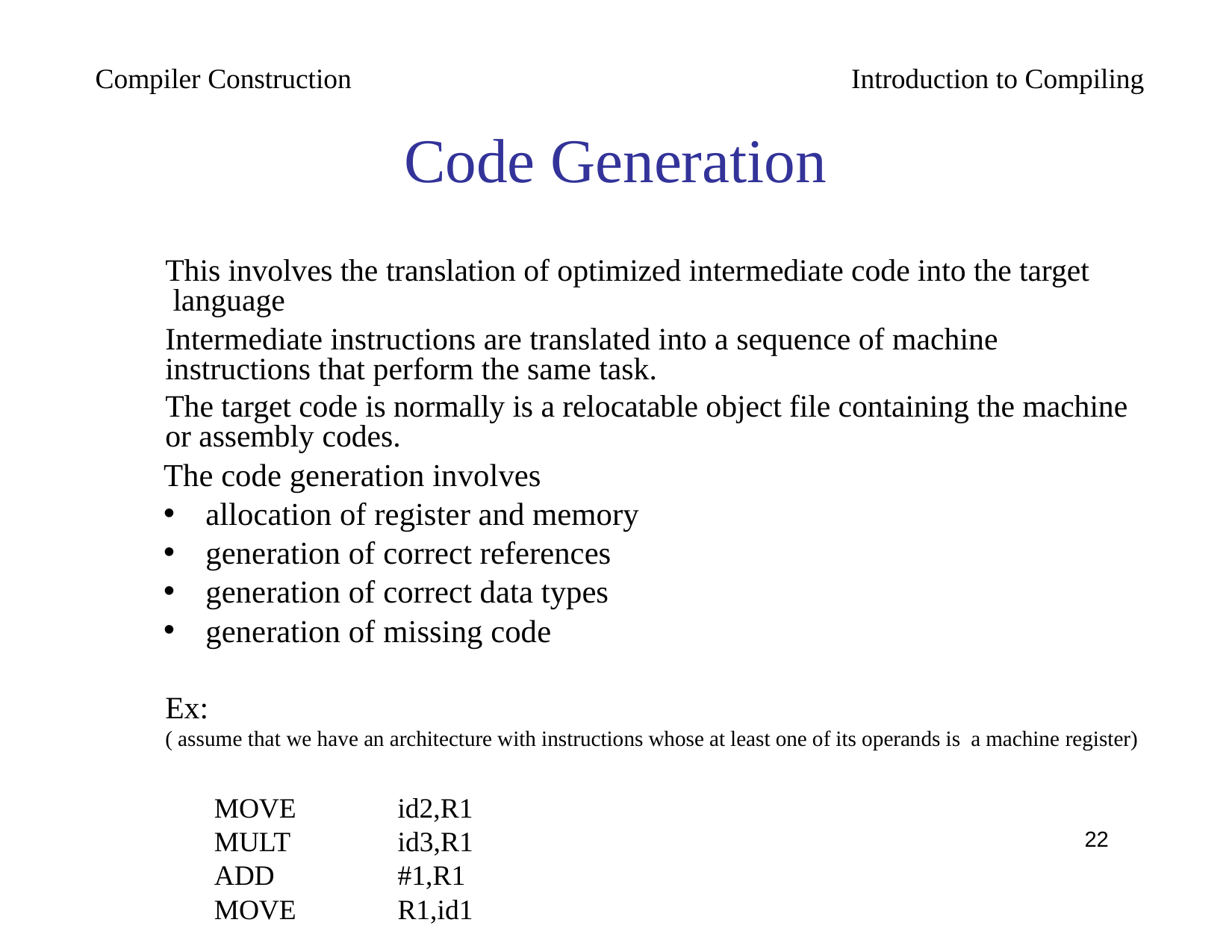

Compiler Construction
Introduction to Compiling
# Code Generation
This involves the translation of optimized intermediate code into the target  language
Intermediate instructions are translated into a sequence of machine instructions that perform the same task.
The target code is normally is a relocatable object file containing the machine  or assembly codes.
The code generation involves
allocation of register and memory
generation of correct references
generation of correct data types
generation of missing code

Ex:
( assume that we have an architecture with instructions whose at least one of its operands is  a machine register)

MOVE	id2,R1
MULT	id3,R1
ADD	#1,R1
MOVE	R1,id1
22